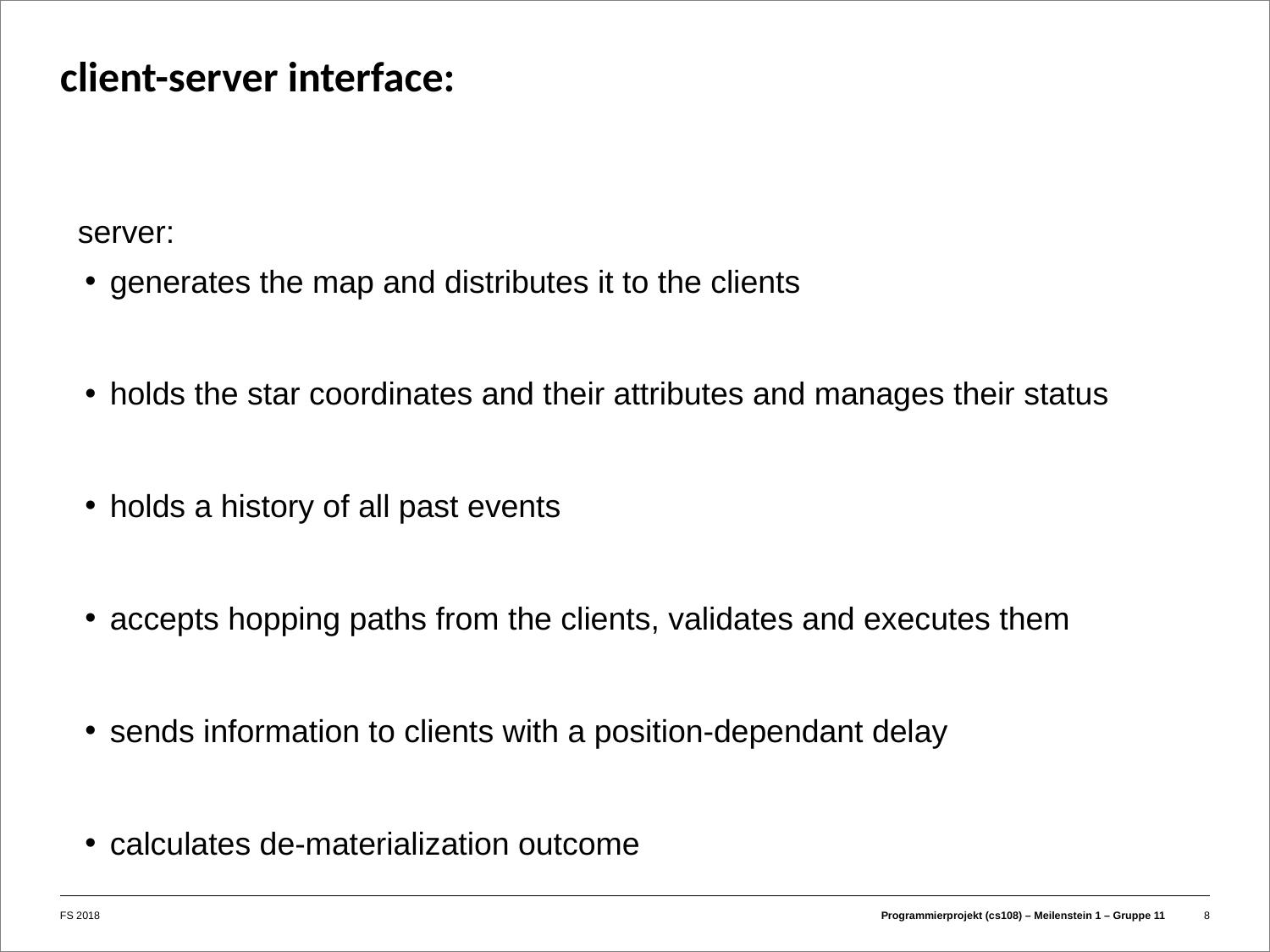

# client-server interface:
  server:
generates the map and distributes it to the clients

holds the star coordinates and their attributes and manages their status

holds a history of all past events

accepts hopping paths from the clients, validates and executes them

sends information to clients with a position-dependant delay

calculates de-materialization outcome

FS 2018
Programmierprojekt (cs108) – Meilenstein 1 – Gruppe 11
8